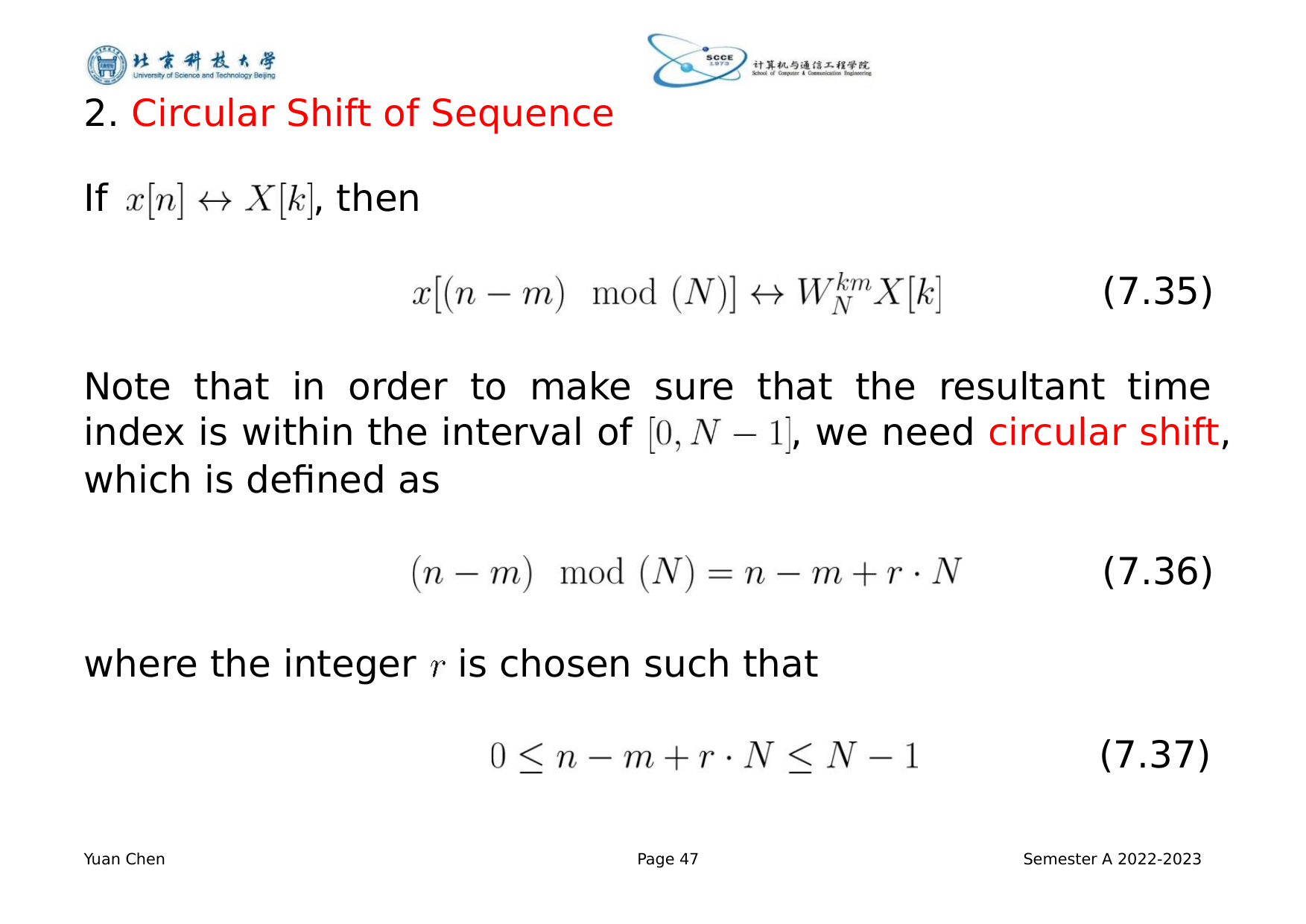

2. Circular Shift of Sequence
If
, then

(7.35)

Note that in order to make sure that the resultant time
index is within the interval of
which is defined as
, we need circular shift,
(7.36)

where the integer is chosen such that

(7.37)

Yuan Chen
Page 47
Semester A 2022-2023